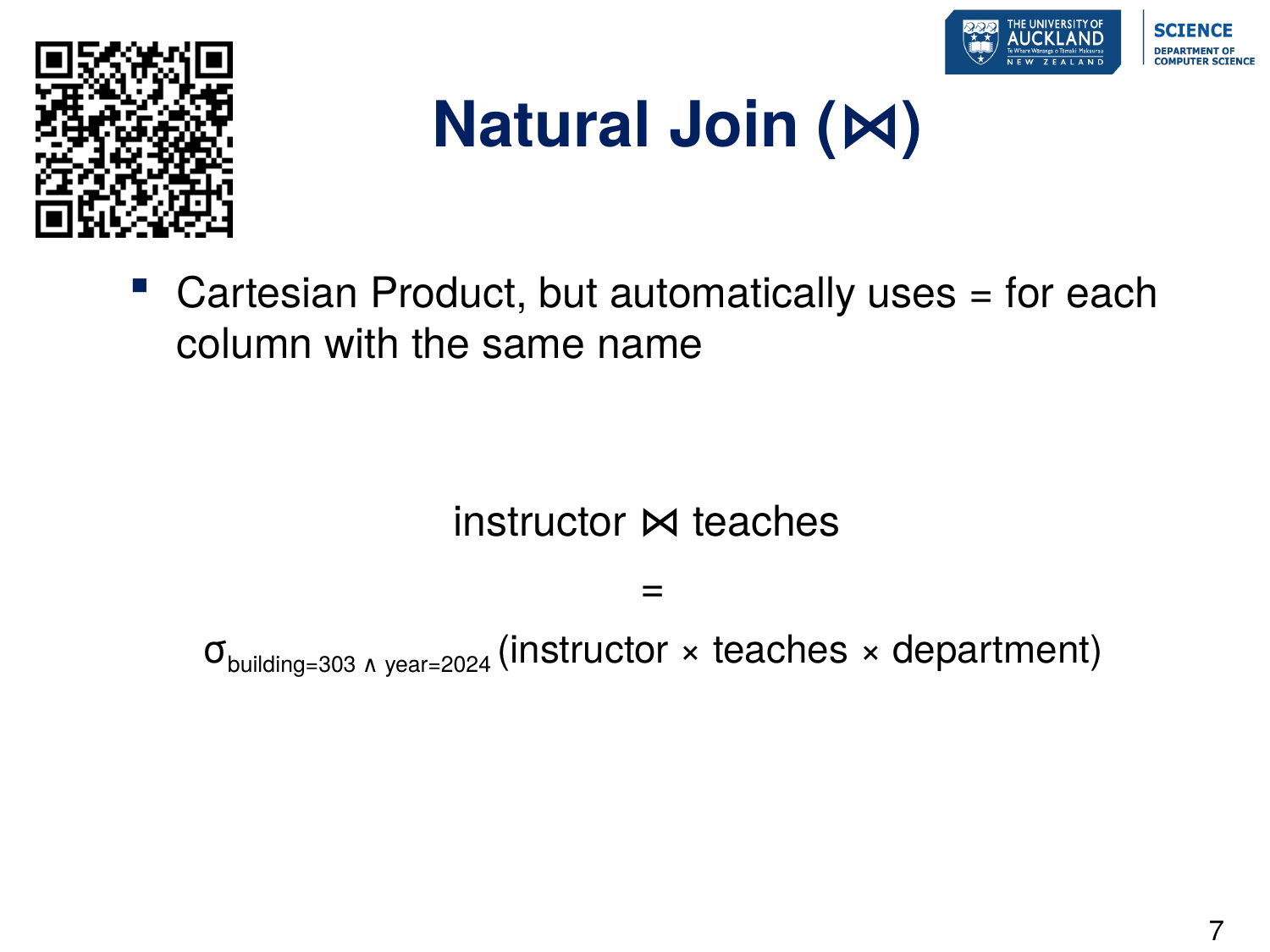

# Natural Join (⋈)
Cartesian Product, but automatically uses = for each column with the same name

instructor ⋈ teaches
=
σbuilding=303 ∧ year=2024 (instructor × teaches × department)
7